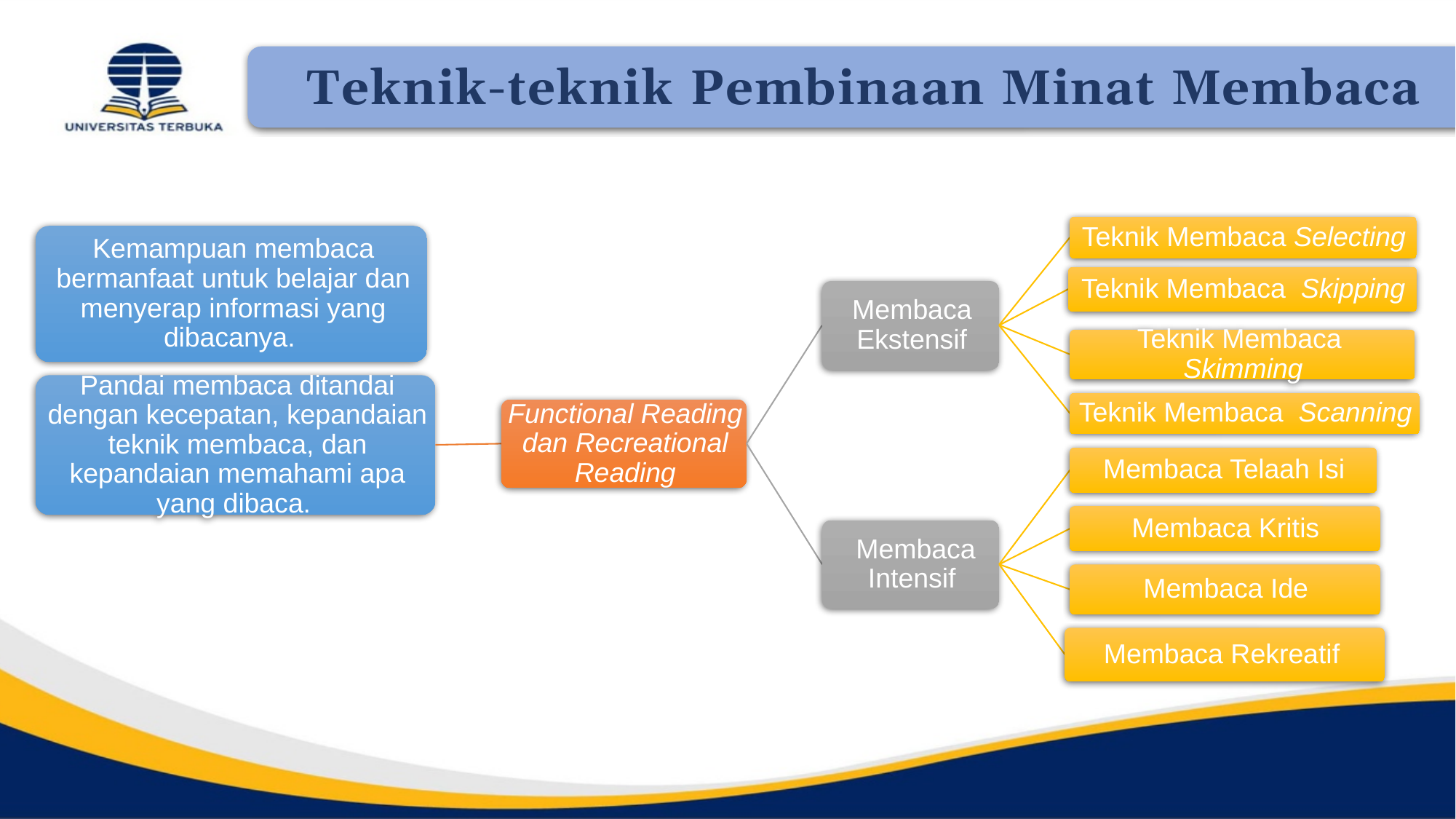

Teknik-teknik Pembinaan Minat Membaca
Kemampuan membaca bermanfaat untuk belajar dan menyerap informasi yang dibacanya.
Pandai membaca ditandai dengan kecepatan, kepandaian teknik membaca, dan kepandaian memahami apa yang dibaca.

Functional Reading dan Recreational Reading

Membaca Ekstensif

Teknik Membaca Selecting

Teknik Membaca  Skipping

Teknik Membaca  Skimming

Teknik Membaca  Scanning

 Membaca Intensif

Membaca Telaah Isi

Membaca Kritis

Membaca Ide

Membaca Rekreatif